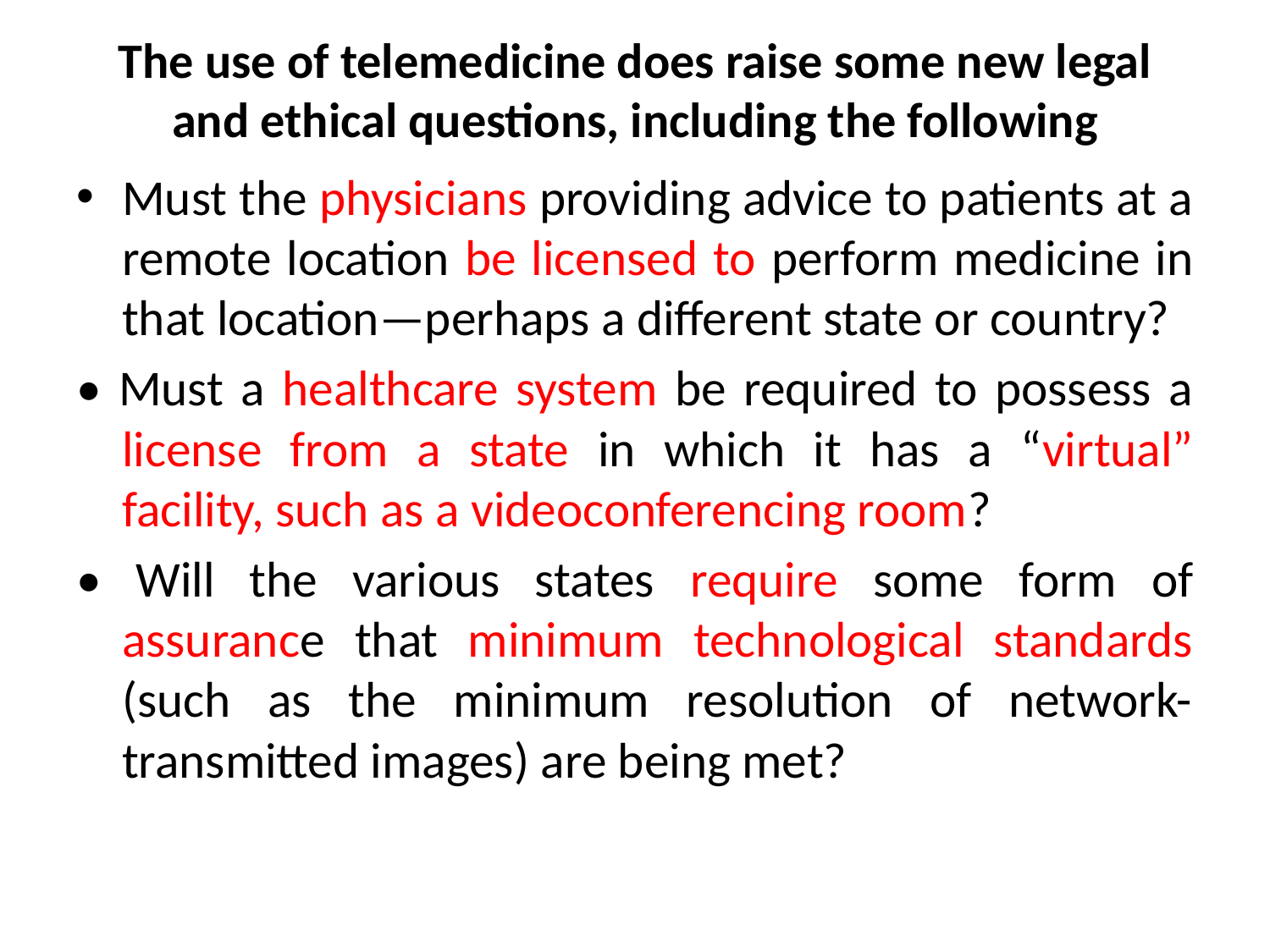

# The use of telemedicine does raise some new legal and ethical questions, including the following
Must the physicians providing advice to patients at a remote location be licensed to perform medicine in that location—perhaps a different state or country?
• Must a healthcare system be required to possess a license from a state in which it has a “virtual” facility, such as a videoconferencing room?
• Will the various states require some form of assurance that minimum technological standards (such as the minimum resolution of network-transmitted images) are being met?